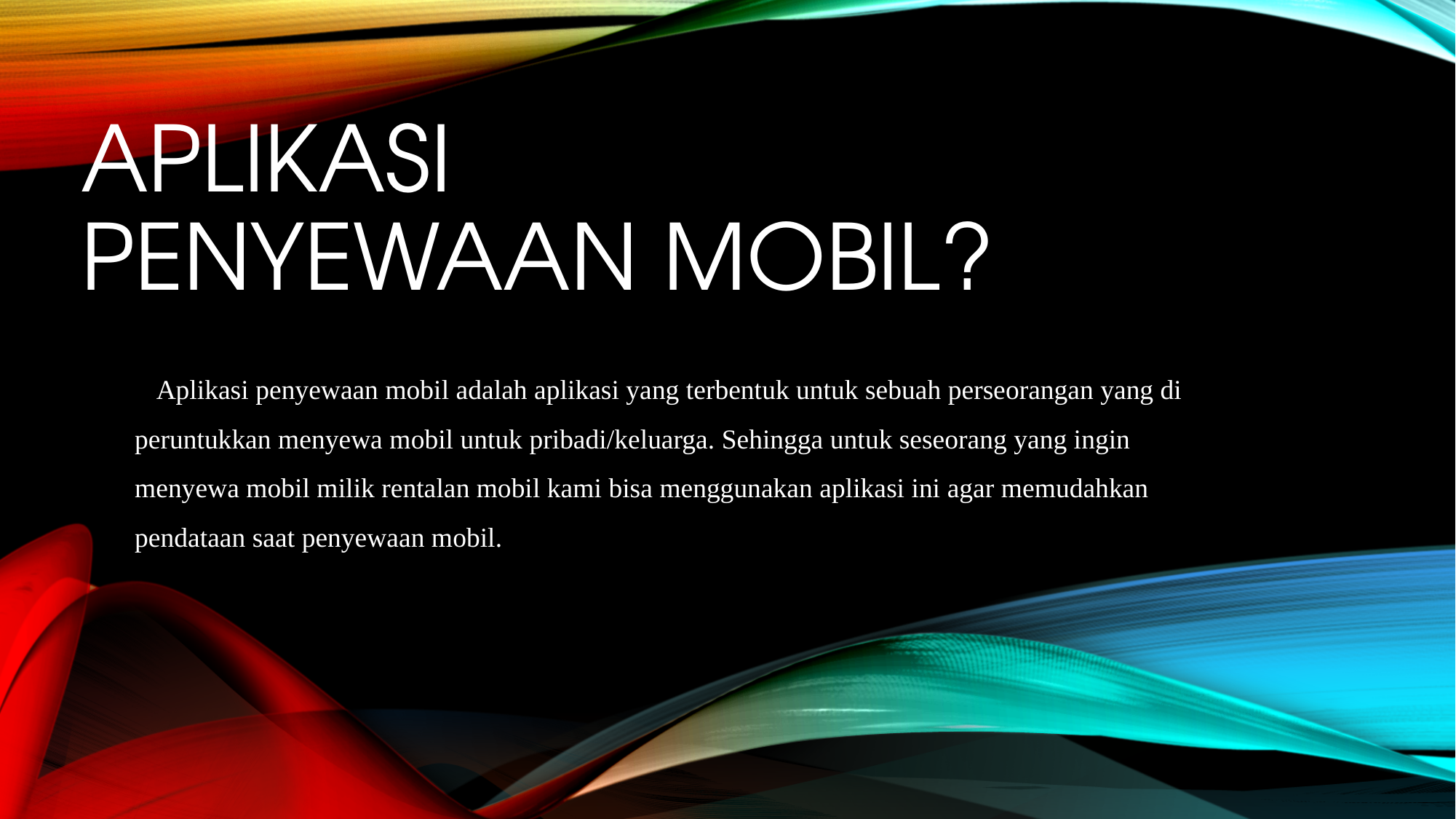

# Aplikasi penyewaan mobil?
Aplikasi penyewaan mobil adalah aplikasi yang terbentuk untuk sebuah perseorangan yang di peruntukkan menyewa mobil untuk pribadi/keluarga. Sehingga untuk seseorang yang ingin menyewa mobil milik rentalan mobil kami bisa menggunakan aplikasi ini agar memudahkan pendataan saat penyewaan mobil.